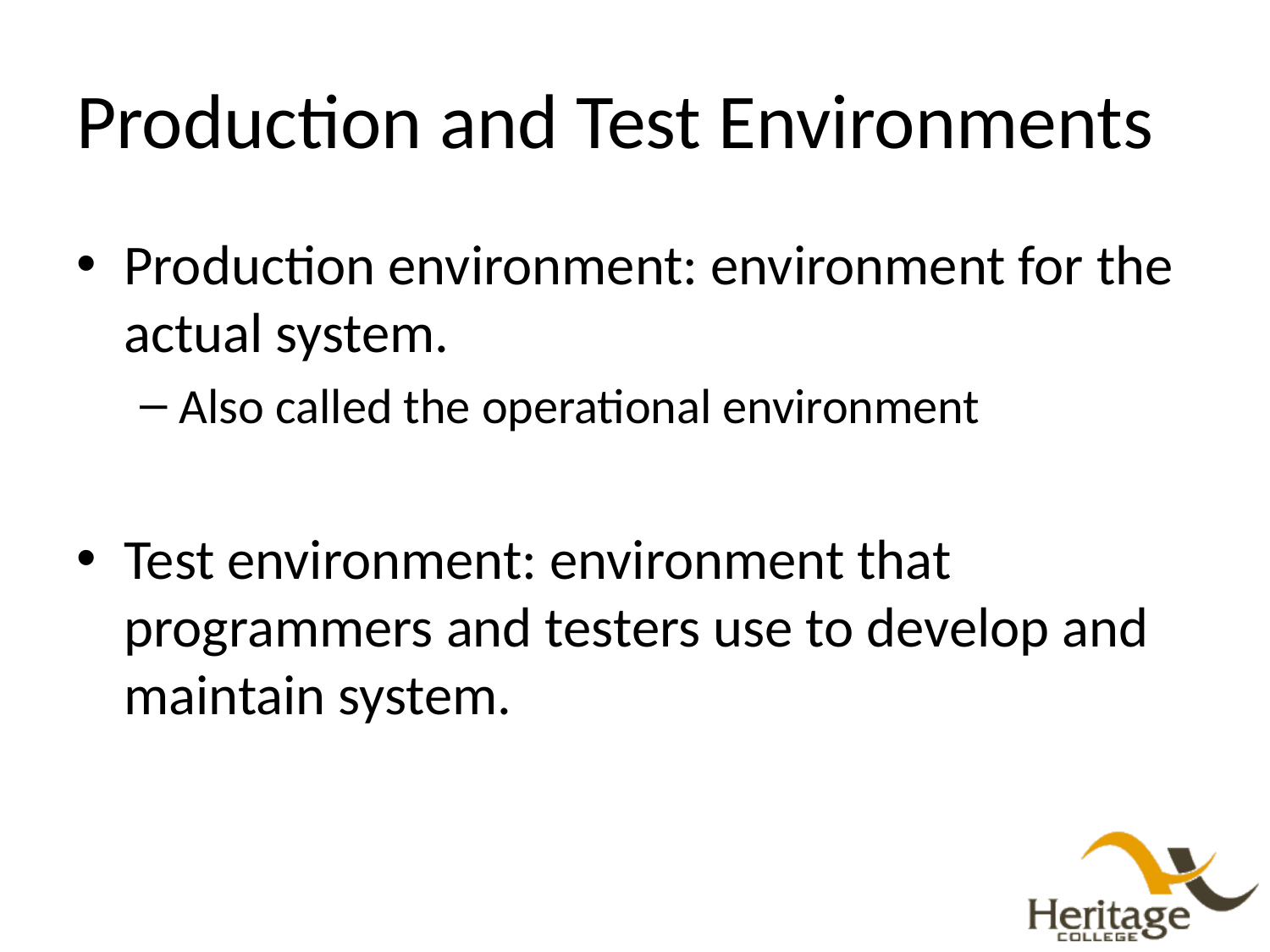

# Production and Test Environments
Production environment: environment for the actual system.
Also called the operational environment

Test environment: environment that programmers and testers use to develop and maintain system.